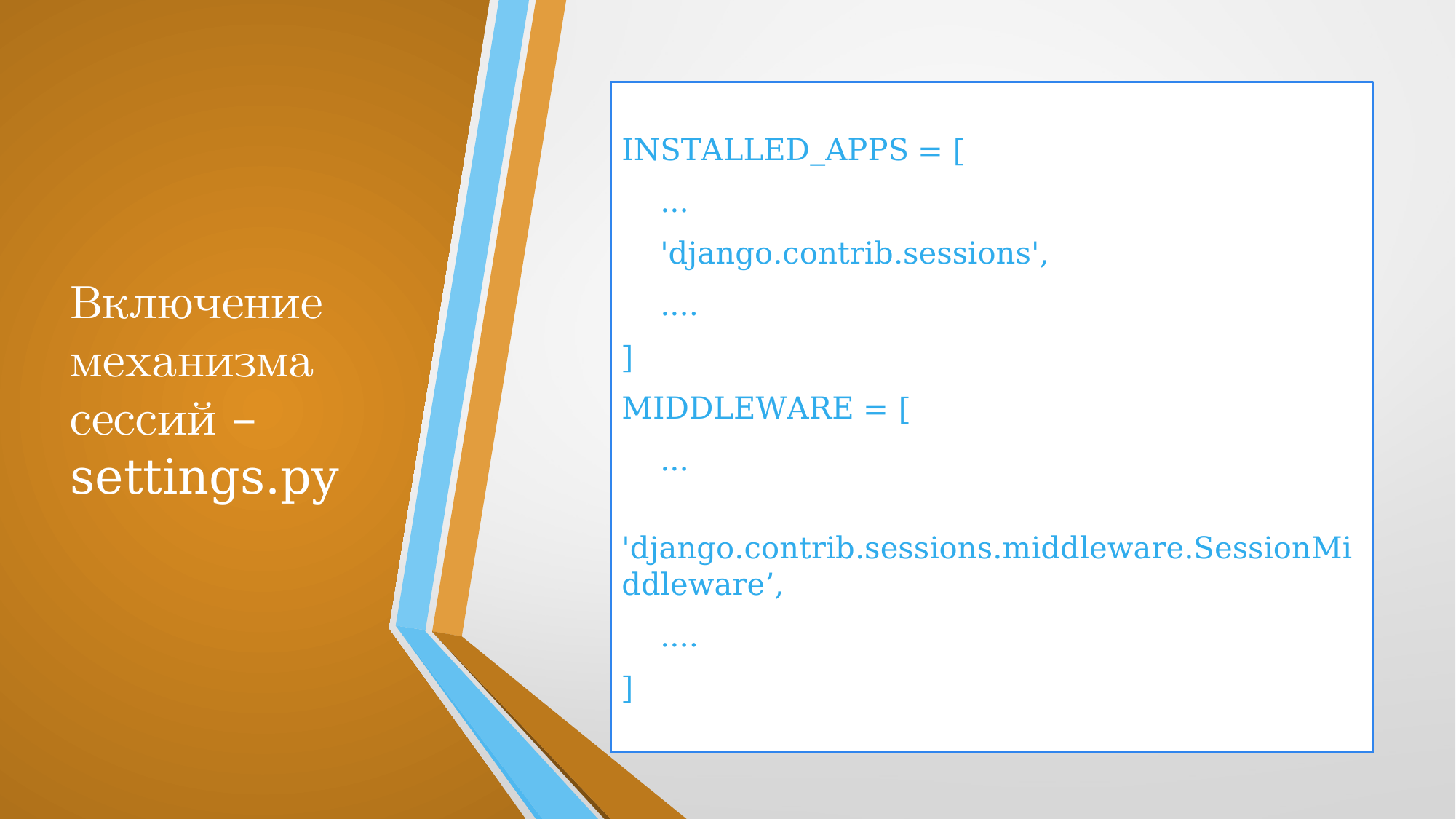

# Включение механизма сессий – settings.py
INSTALLED_APPS = [
    ...
    'django.contrib.sessions',
    ....
]
MIDDLEWARE = [
    ...
    'django.contrib.sessions.middleware.SessionMiddleware’,
    ....
]